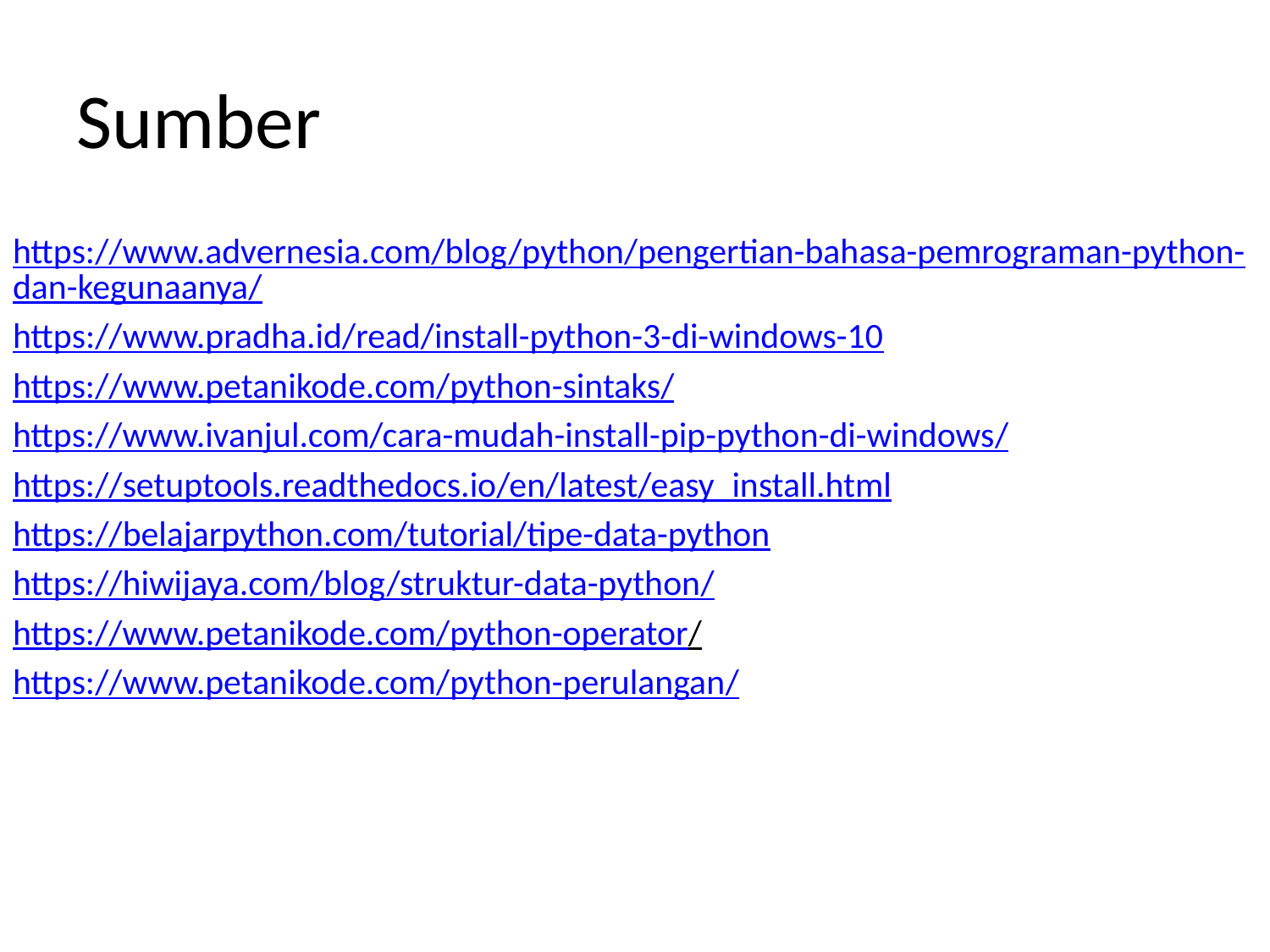

# Sumber
https://www.advernesia.com/blog/python/pengertian-bahasa-pemrograman-python-dan-kegunaanya/
https://www.pradha.id/read/install-python-3-di-windows-10
https://www.petanikode.com/python-sintaks/
https://www.ivanjul.com/cara-mudah-install-pip-python-di-windows/
https://setuptools.readthedocs.io/en/latest/easy_install.html
https://belajarpython.com/tutorial/tipe-data-python
https://hiwijaya.com/blog/struktur-data-python/
https://www.petanikode.com/python-operator/
https://www.petanikode.com/python-perulangan/